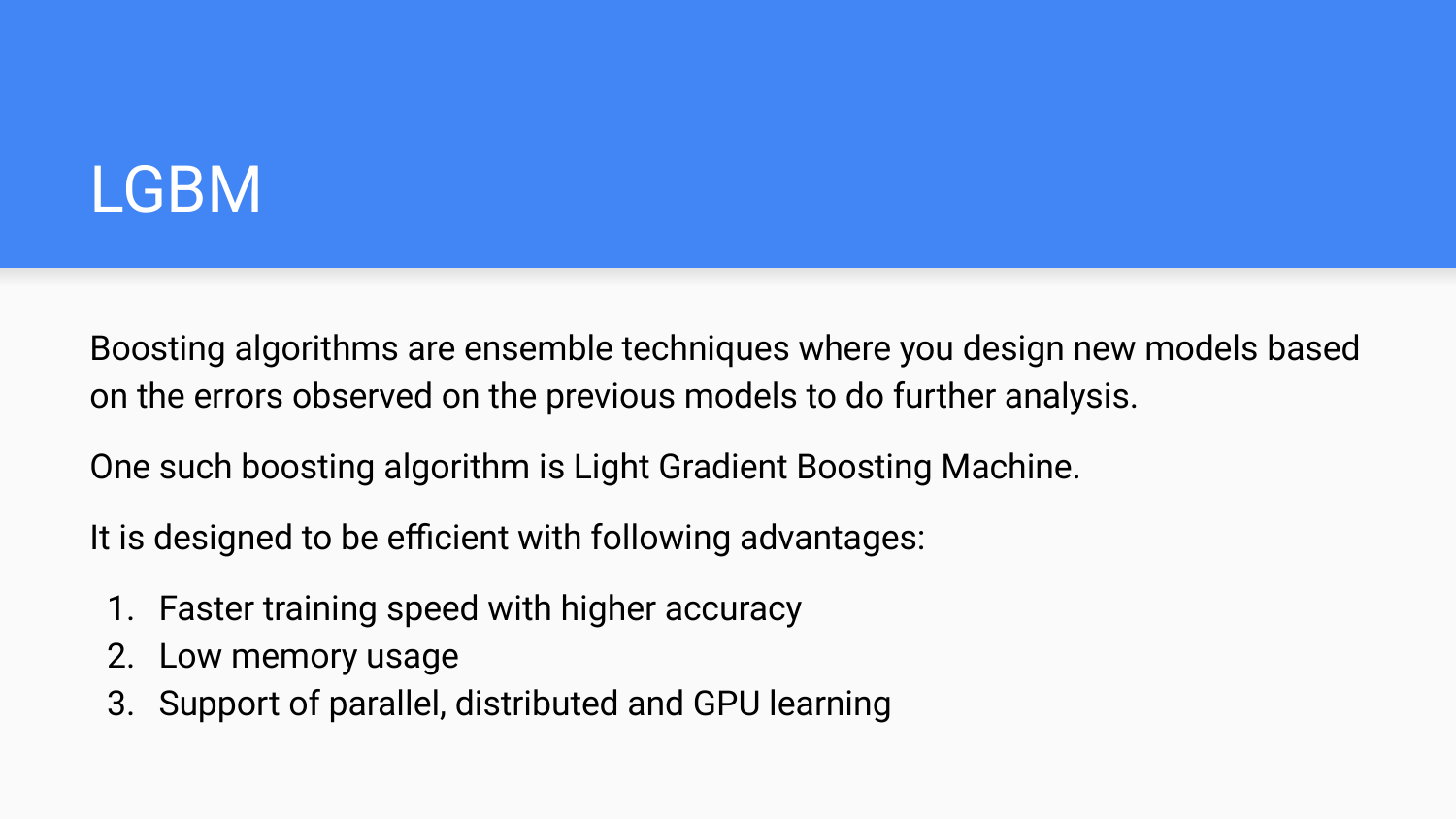

# LGBM
Boosting algorithms are ensemble techniques where you design new models based on the errors observed on the previous models to do further analysis.
One such boosting algorithm is Light Gradient Boosting Machine.
It is designed to be efficient with following advantages:
Faster training speed with higher accuracy
Low memory usage
Support of parallel, distributed and GPU learning